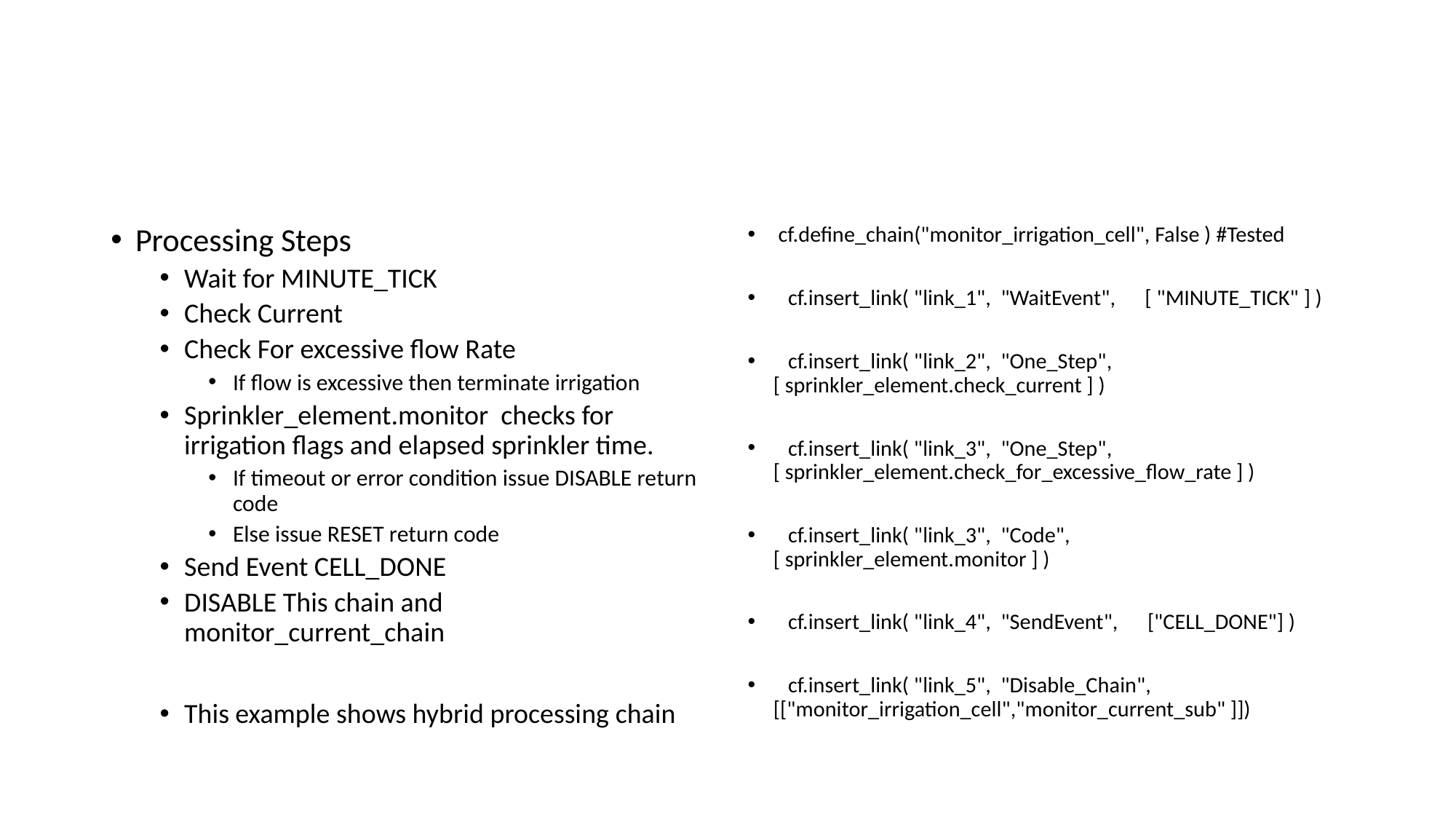

#
Processing Steps
Wait for MINUTE_TICK
Check Current
Check For excessive flow Rate
If flow is excessive then terminate irrigation
Sprinkler_element.monitor  checks for irrigation flags and elapsed sprinkler time.
If timeout or error condition issue DISABLE return code
Else issue RESET return code
Send Event CELL_DONE
DISABLE This chain and monitor_current_chain

This example shows hybrid processing chain
 cf.define_chain("monitor_irrigation_cell", False ) #Tested

   cf.insert_link( "link_1",  "WaitEvent",      [ "MINUTE_TICK" ] )

   cf.insert_link( "link_2",  "One_Step",       [ sprinkler_element.check_current ] )

   cf.insert_link( "link_3",  "One_Step",       [ sprinkler_element.check_for_excessive_flow_rate ] )

   cf.insert_link( "link_3",  "Code",           [ sprinkler_element.monitor ] )

   cf.insert_link( "link_4",  "SendEvent",      ["CELL_DONE"] )

   cf.insert_link( "link_5",  "Disable_Chain",  [["monitor_irrigation_cell","monitor_current_sub" ]])